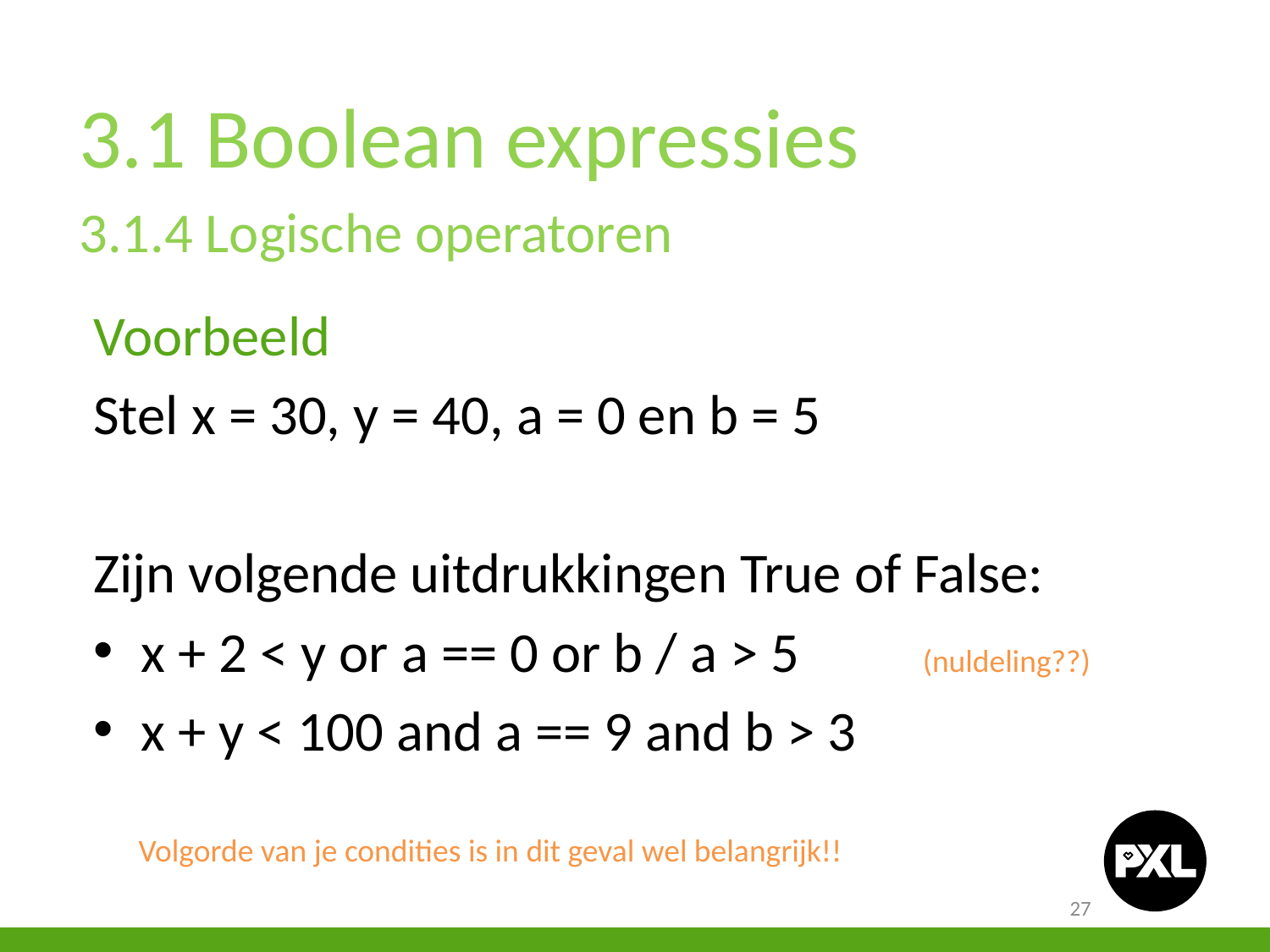

3.1 Boolean expressies
3.1.4 Logische operatoren

Voorbeeld
Stel x = 30, y = 40, a = 0 en b = 5

Zijn volgende uitdrukkingen True of False:
x + 2 < y or a == 0 or b / a > 5
x + y < 100 and a == 9 and b > 3
(nuldeling??)
Volgorde van je condities is in dit geval wel belangrijk!!
27